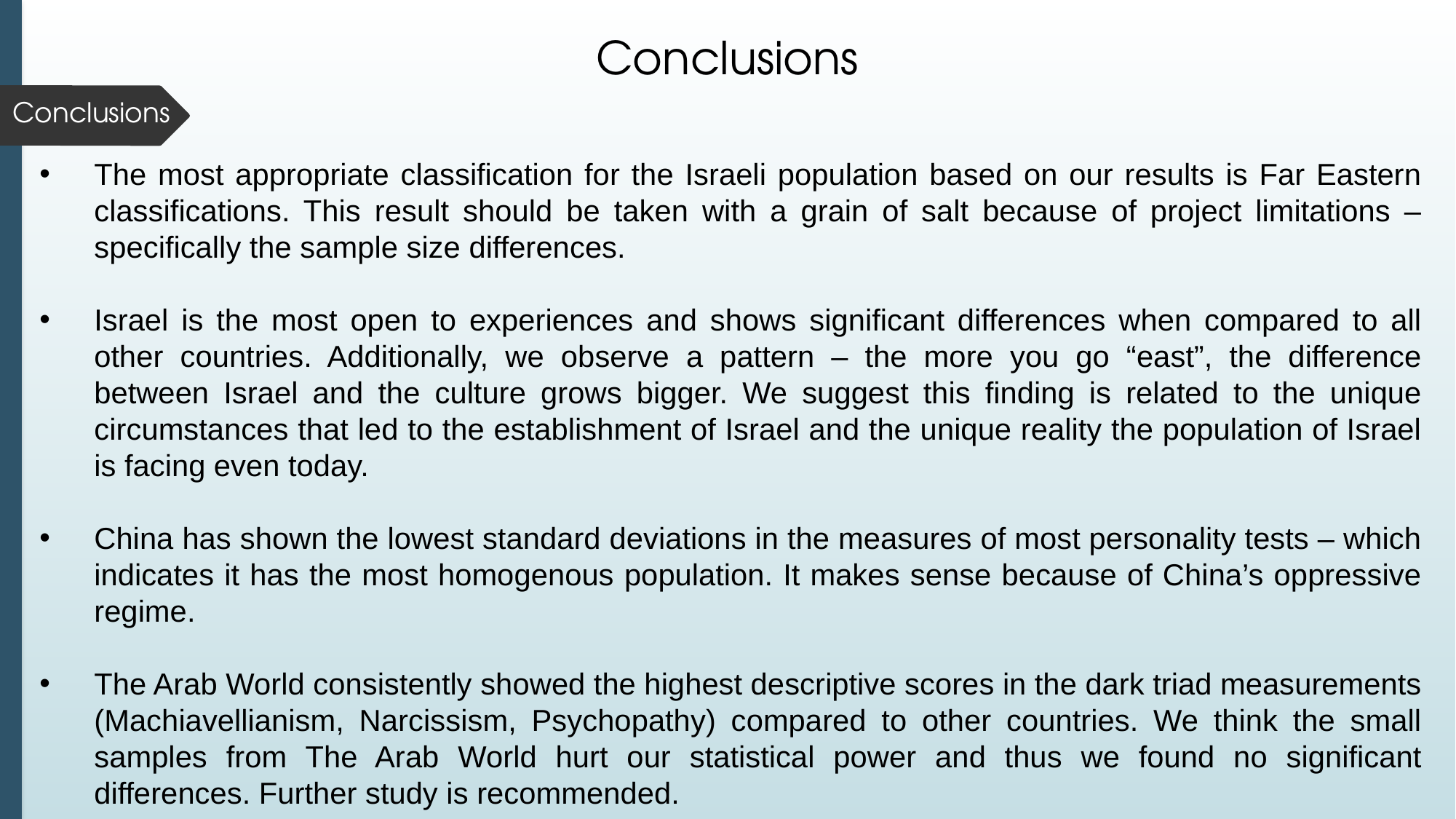

Conclusions
Conclusions
The most appropriate classification for the Israeli population based on our results is Far Eastern classifications. This result should be taken with a grain of salt because of project limitations –specifically the sample size differences.

Israel is the most open to experiences and shows significant differences when compared to all other countries. Additionally, we observe a pattern – the more you go “east”, the difference between Israel and the culture grows bigger. We suggest this finding is related to the unique circumstances that led to the establishment of Israel and the unique reality the population of Israel is facing even today.

China has shown the lowest standard deviations in the measures of most personality tests – which indicates it has the most homogenous population. It makes sense because of China’s oppressive regime.

The Arab World consistently showed the highest descriptive scores in the dark triad measurements (Machiavellianism, Narcissism, Psychopathy) compared to other countries. We think the small samples from The Arab World hurt our statistical power and thus we found no significant differences. Further study is recommended.